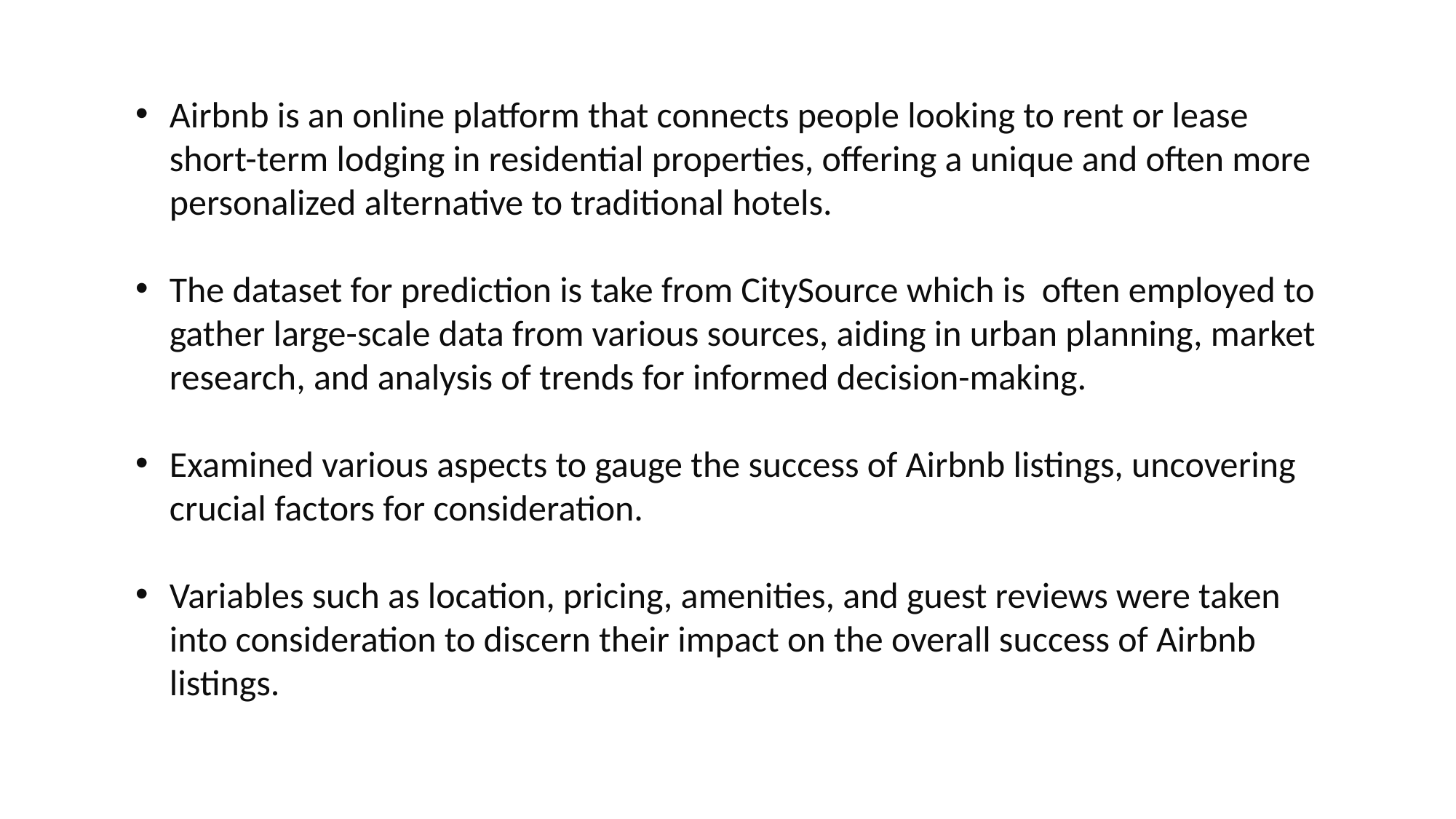

Airbnb is an online platform that connects people looking to rent or lease short-term lodging in residential properties, offering a unique and often more personalized alternative to traditional hotels.

The dataset for prediction is take from CitySource which is  often employed to gather large-scale data from various sources, aiding in urban planning, market research, and analysis of trends for informed decision-making.

Examined various aspects to gauge the success of Airbnb listings, uncovering crucial factors for consideration.

Variables such as location, pricing, amenities, and guest reviews were taken into consideration to discern their impact on the overall success of Airbnb listings.